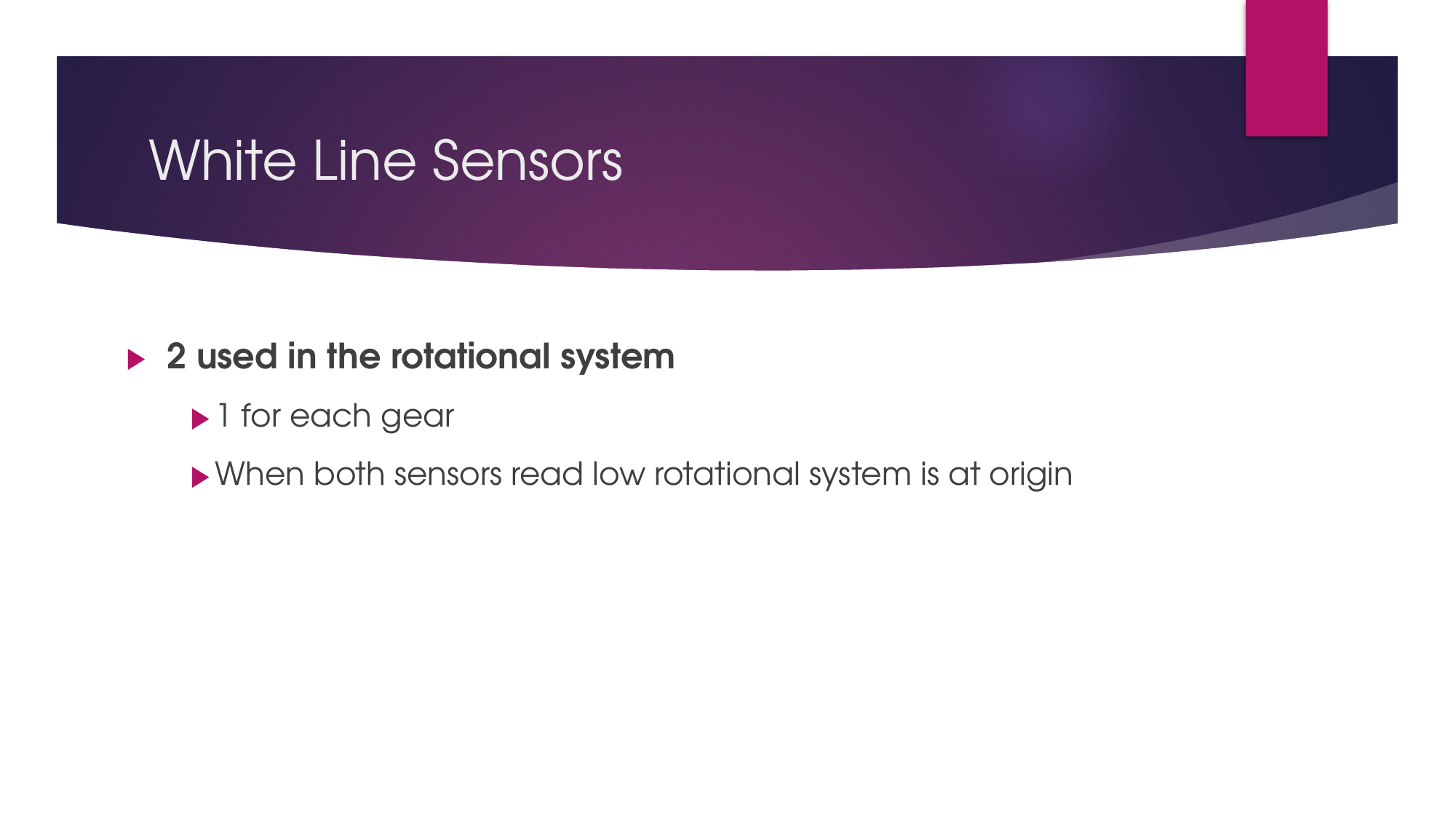

# White Line Sensors
2 used in the rotational system

1 for each gear

When both sensors read low rotational system is at origin